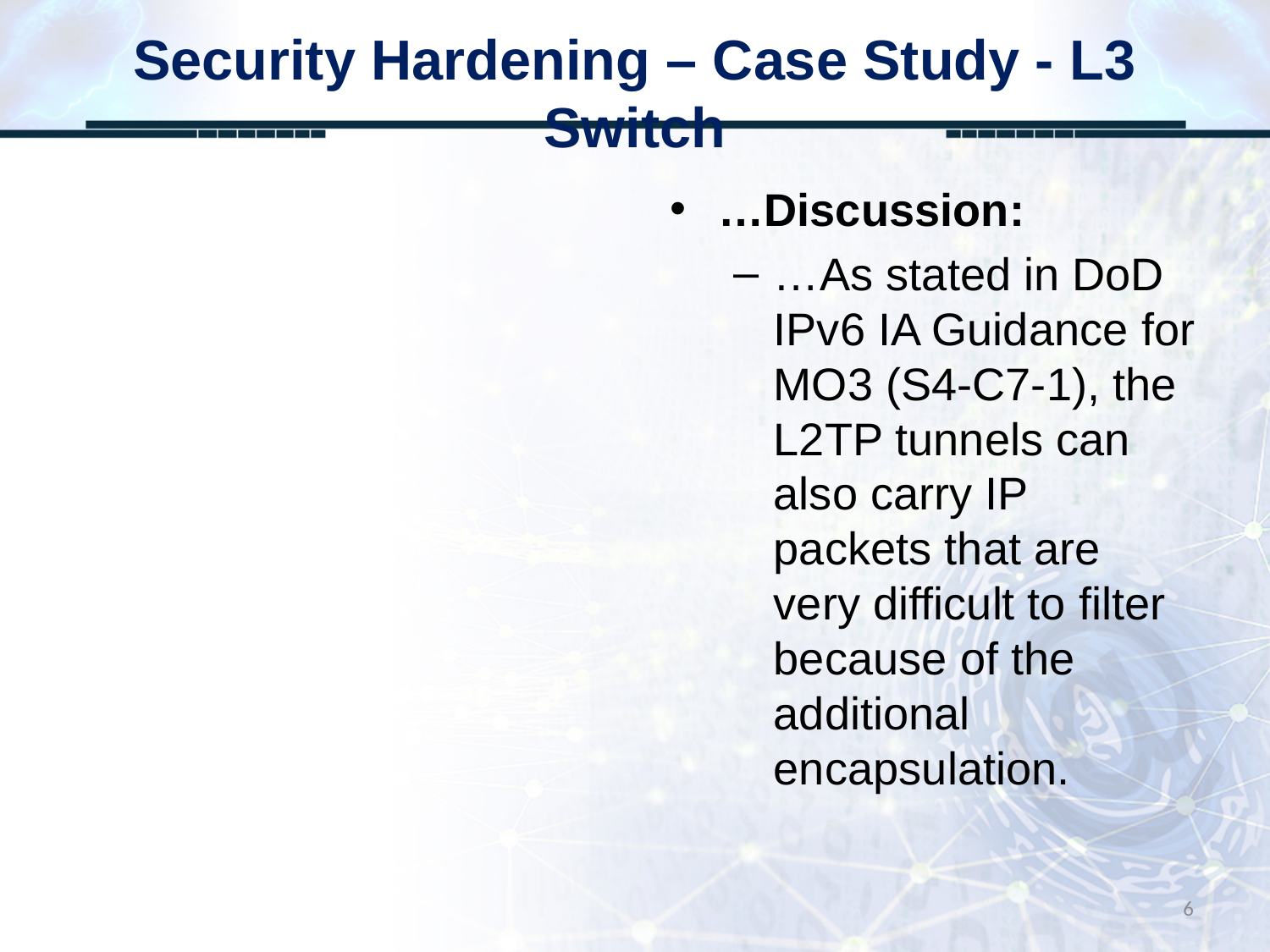

# Security Hardening – Case Study - L3 Switch
…Discussion:
…As stated in DoD IPv6 IA Guidance for MO3 (S4-C7-1), the L2TP tunnels can also carry IP packets that are very difficult to filter because of the additional encapsulation.
6